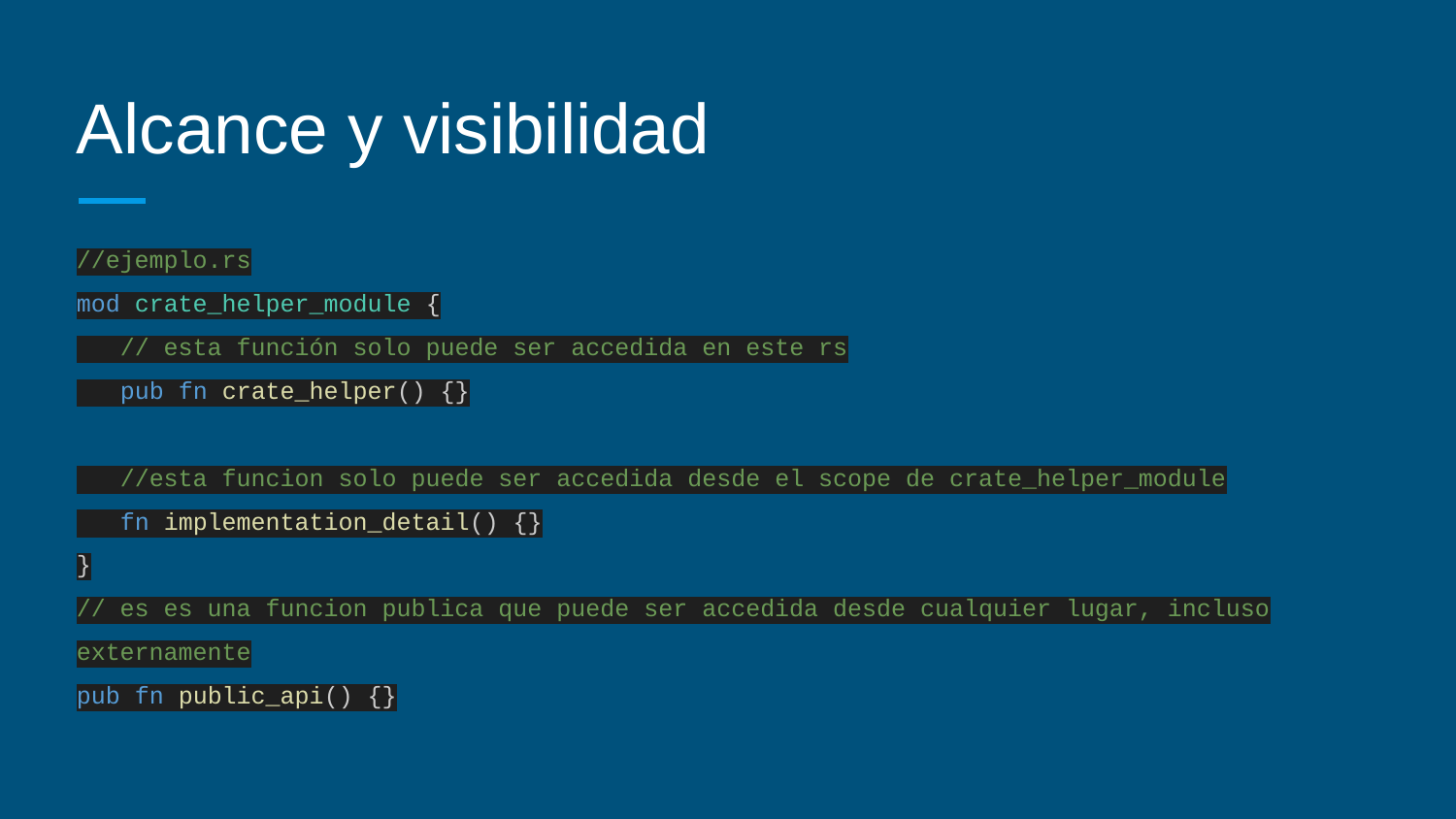

# Alcance y visibilidad
//ejemplo.rs
mod crate_helper_module {
   // esta función solo puede ser accedida en este rs
   pub fn crate_helper() {}

   //esta funcion solo puede ser accedida desde el scope de crate_helper_module
   fn implementation_detail() {}
}
// es es una funcion publica que puede ser accedida desde cualquier lugar, incluso externamente
pub fn public_api() {}